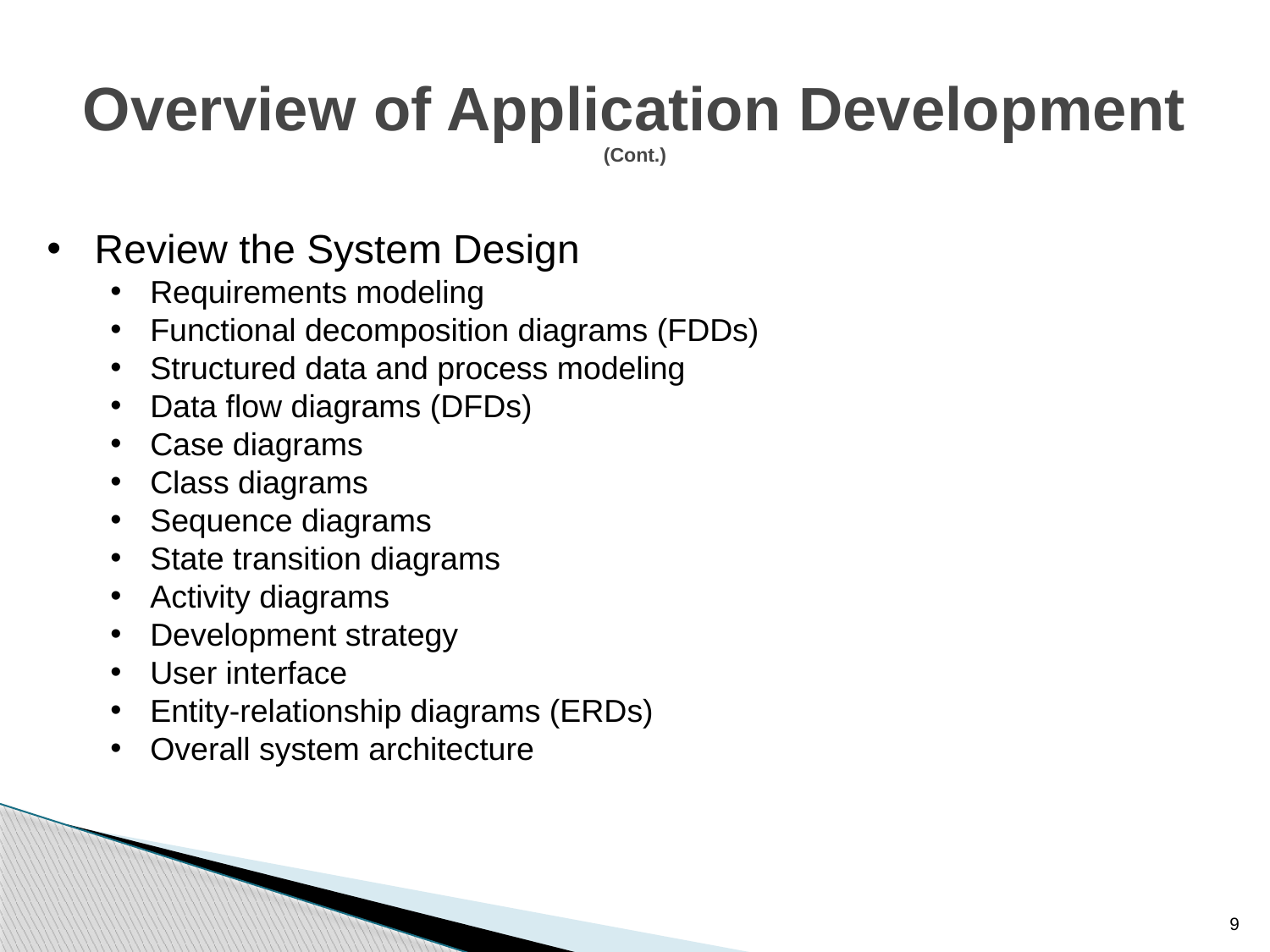

# Overview of Application Development (Cont.)
Review the System Design
Requirements modeling
Functional decomposition diagrams (FDDs)
Structured data and process modeling
Data flow diagrams (DFDs)
Case diagrams
Class diagrams
Sequence diagrams
State transition diagrams
Activity diagrams
Development strategy
User interface
Entity-relationship diagrams (ERDs)
Overall system architecture
9